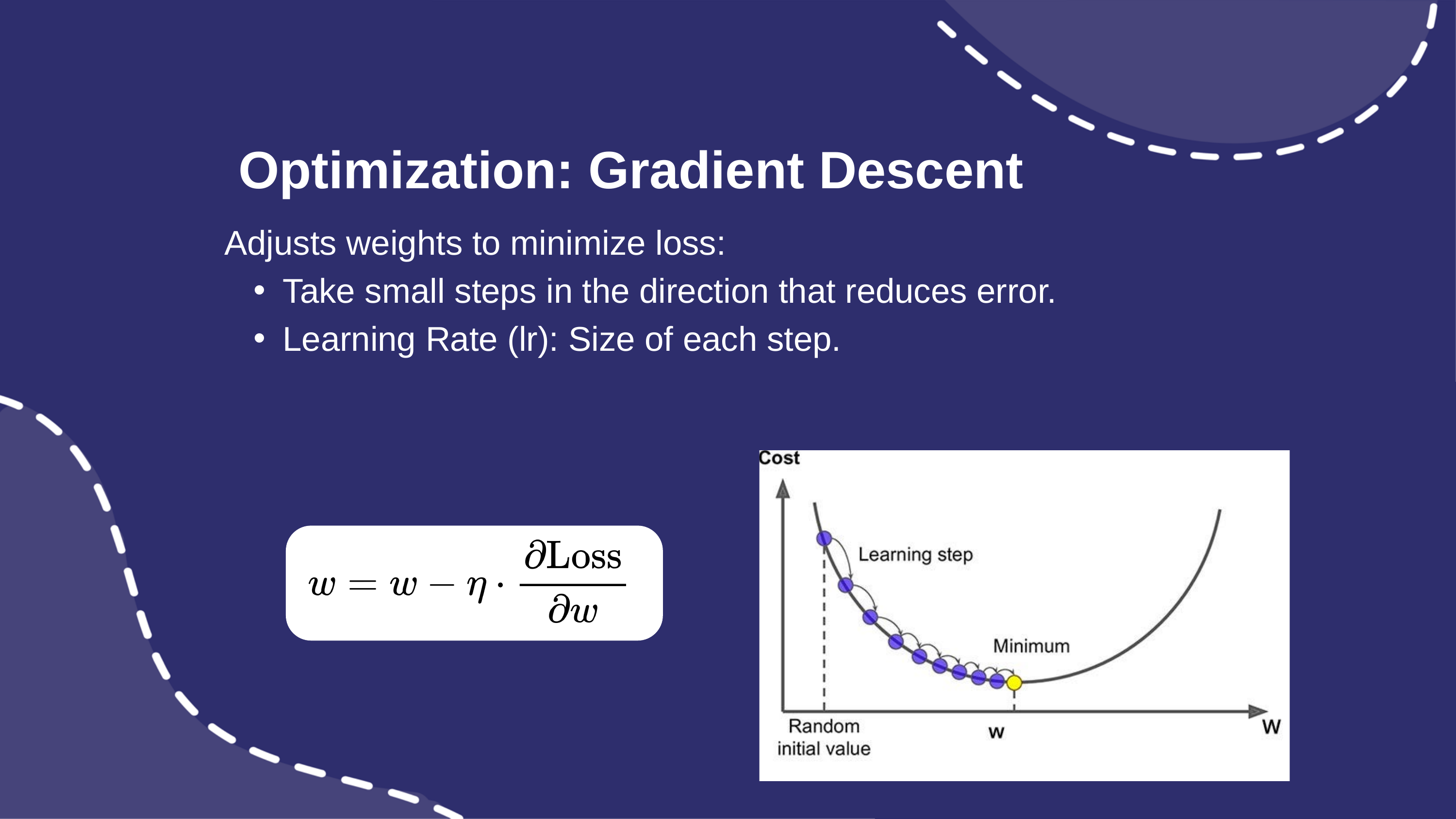

Optimization: Gradient Descent
Adjusts weights to minimize loss:
Take small steps in the direction that reduces error.
Learning Rate (lr): Size of each step.